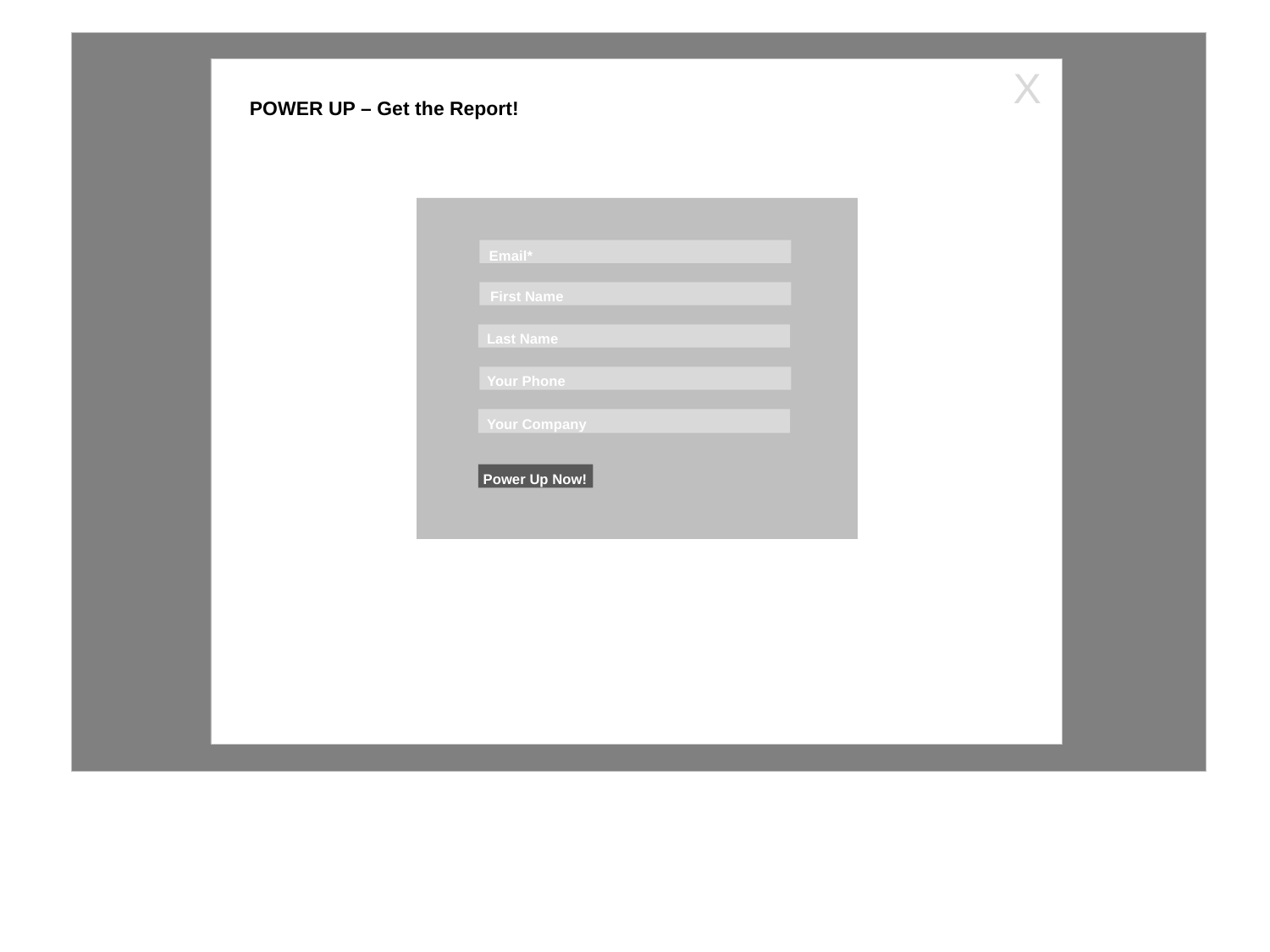

X
POWER UP – Get the Report!

Email*

First Name

Last Name

Your Phone

Your Company

Power Up Now!